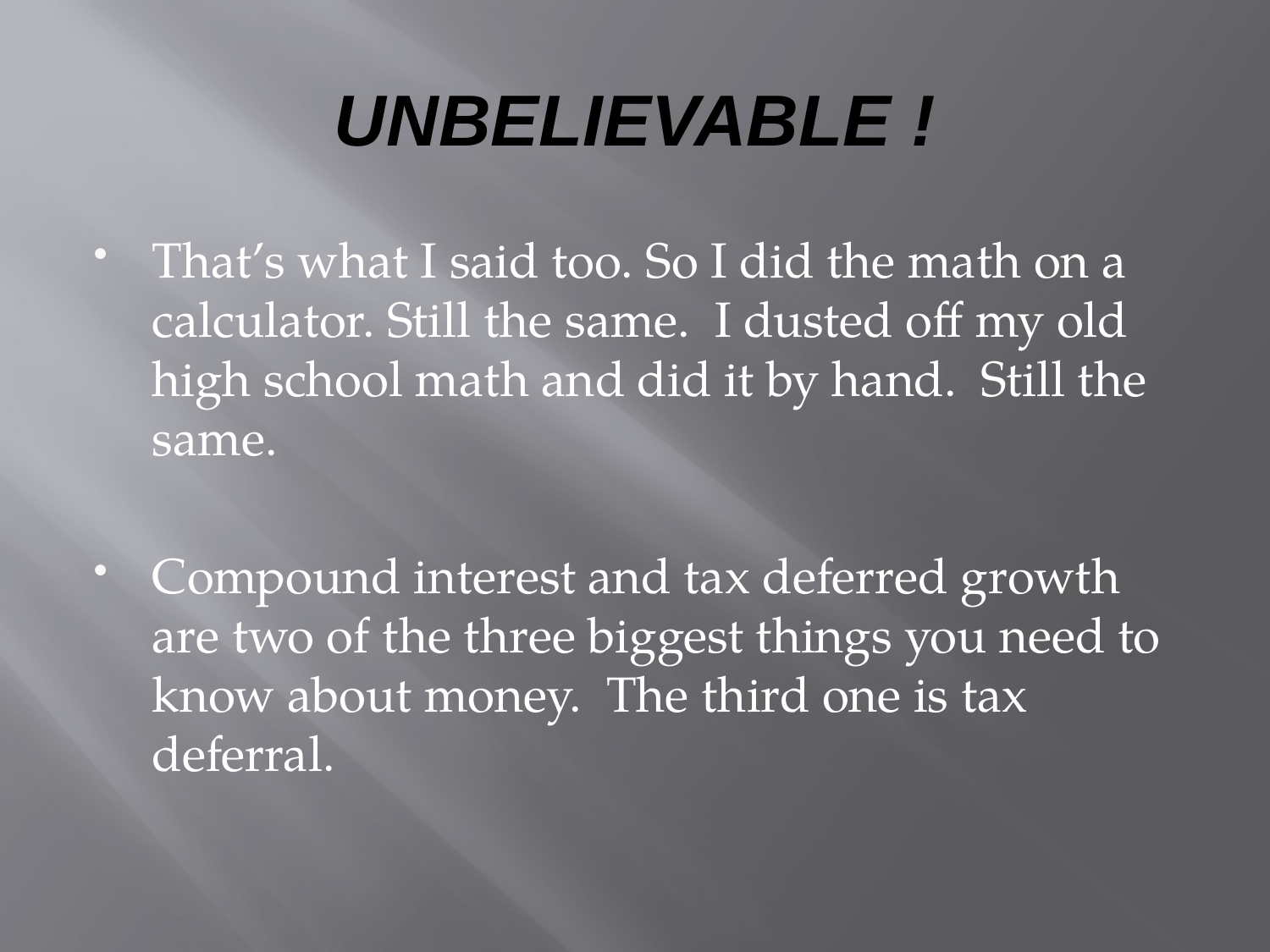

# UNBELIEVABLE !
That’s what I said too. So I did the math on a calculator. Still the same.  I dusted off my old high school math and did it by hand.  Still the same.

Compound interest and tax deferred growth  are two of the three biggest things you need to know about money.  The third one is tax deferral.